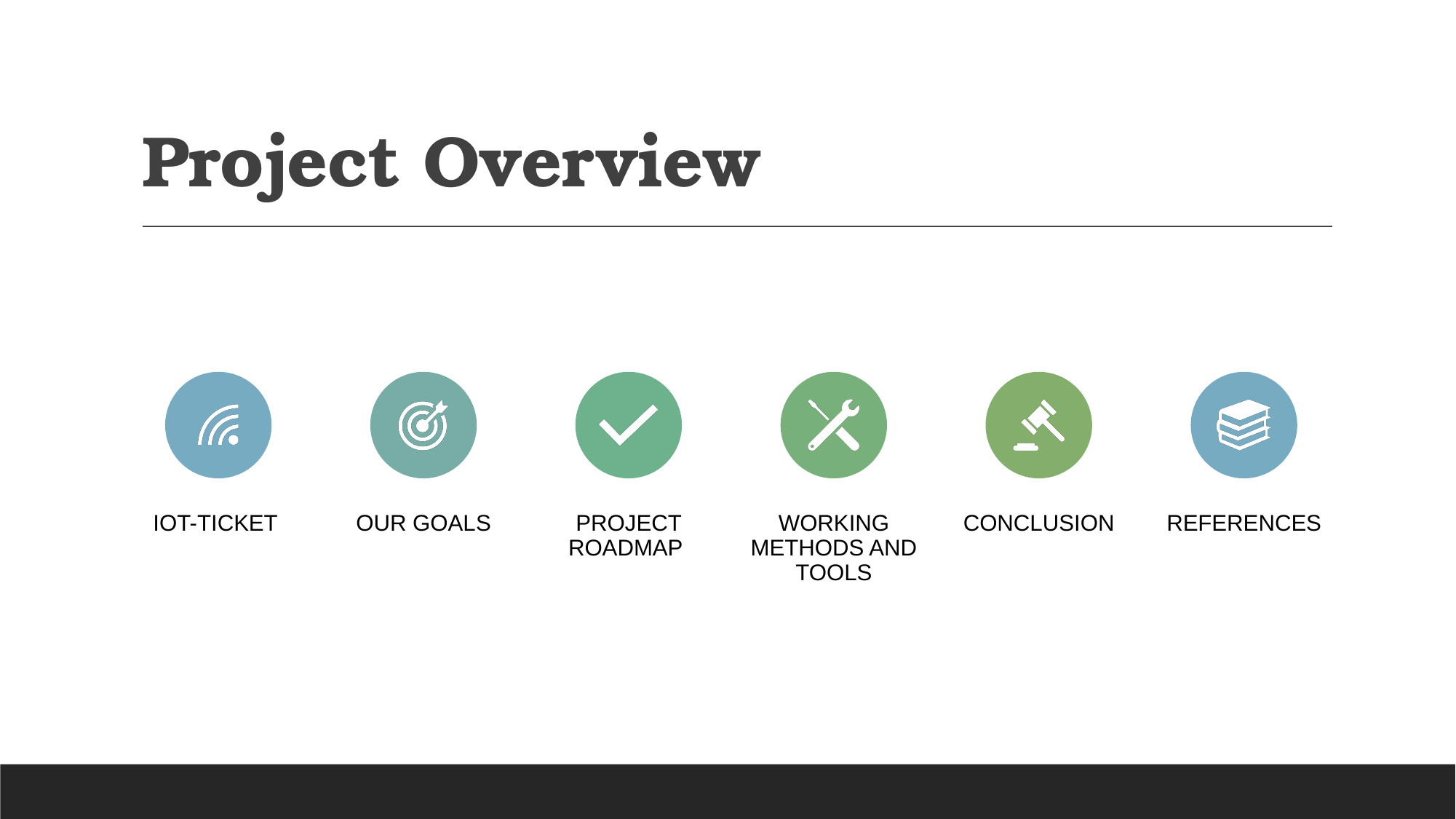

# Project Overview
Iot-ticket
Our Goals
Project Roadmap
Working Methods and Tools
Conclusion
References